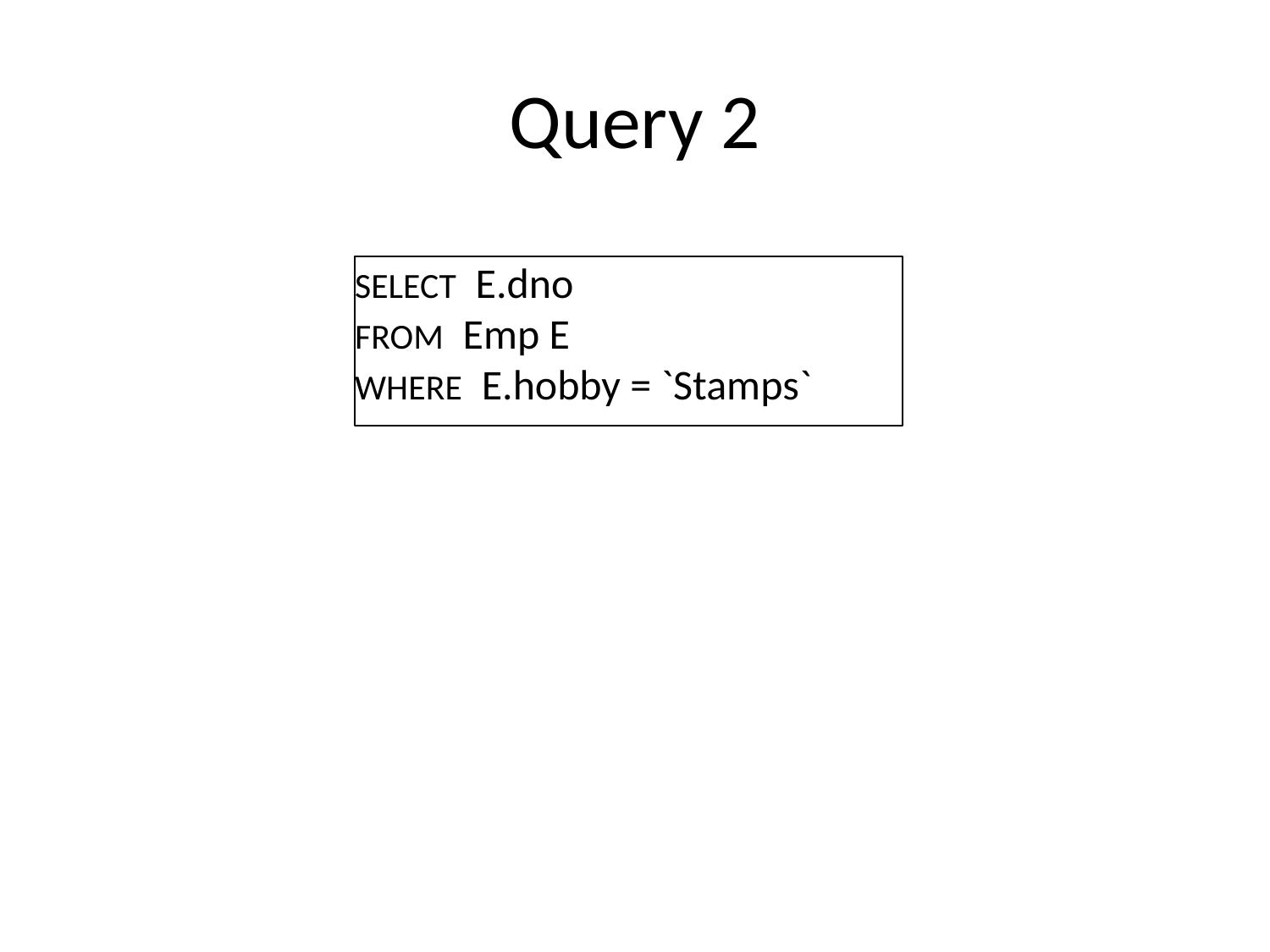

# Query 2
SELECT  E.dno
FROM  Emp E
WHERE  E.hobby = `Stamps`